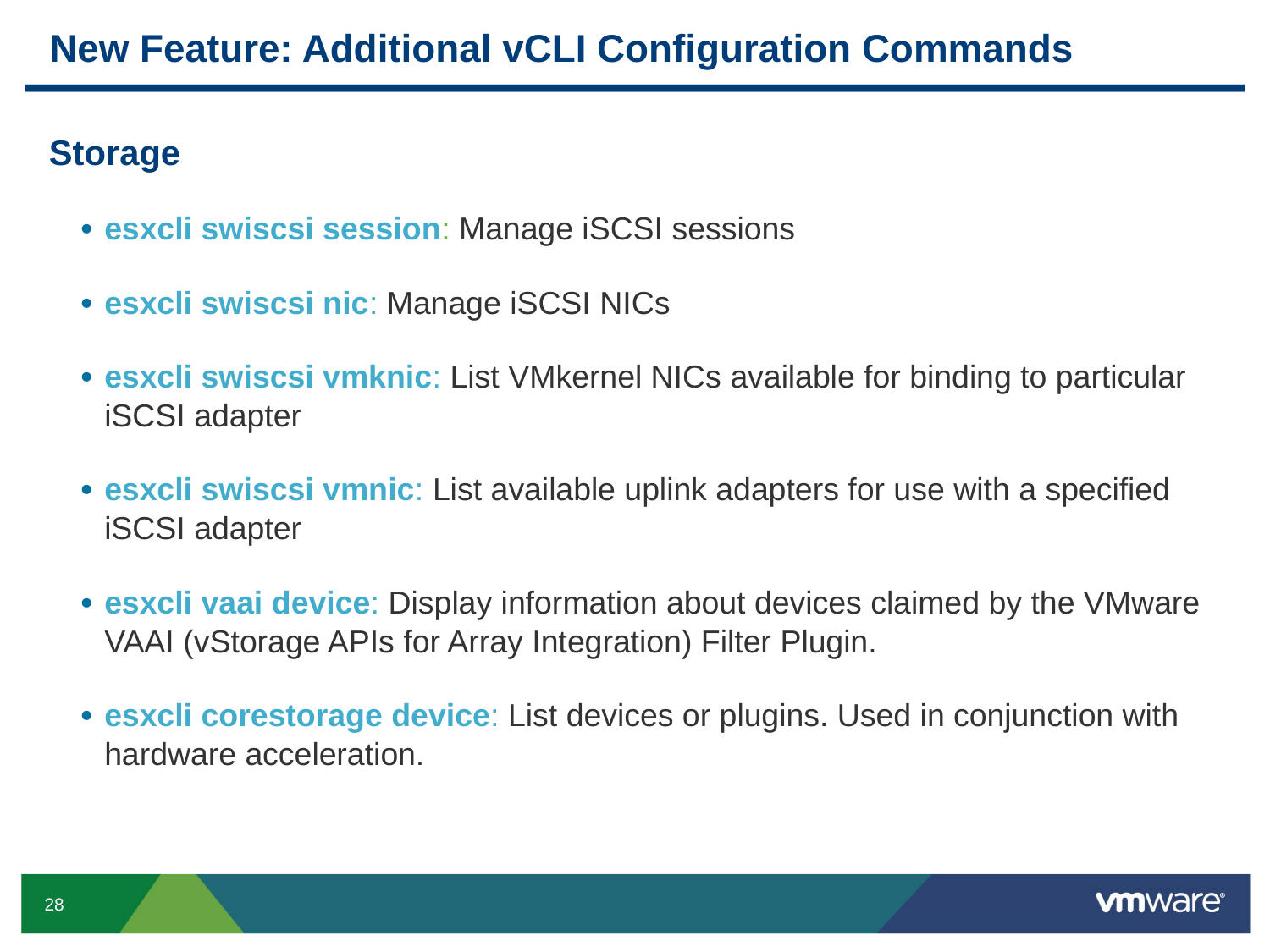

# New Feature: Additional vCLI Configuration Commands
Storage
esxcli swiscsi session: Manage iSCSI sessions
esxcli swiscsi nic: Manage iSCSI NICs
esxcli swiscsi vmknic: List VMkernel NICs available for binding to particular iSCSI adapter
esxcli swiscsi vmnic: List available uplink adapters for use with a specified iSCSI adapter
esxcli vaai device: Display information about devices claimed by the VMware VAAI (vStorage APIs for Array Integration) Filter Plugin.
esxcli corestorage device: List devices or plugins. Used in conjunction with hardware acceleration.